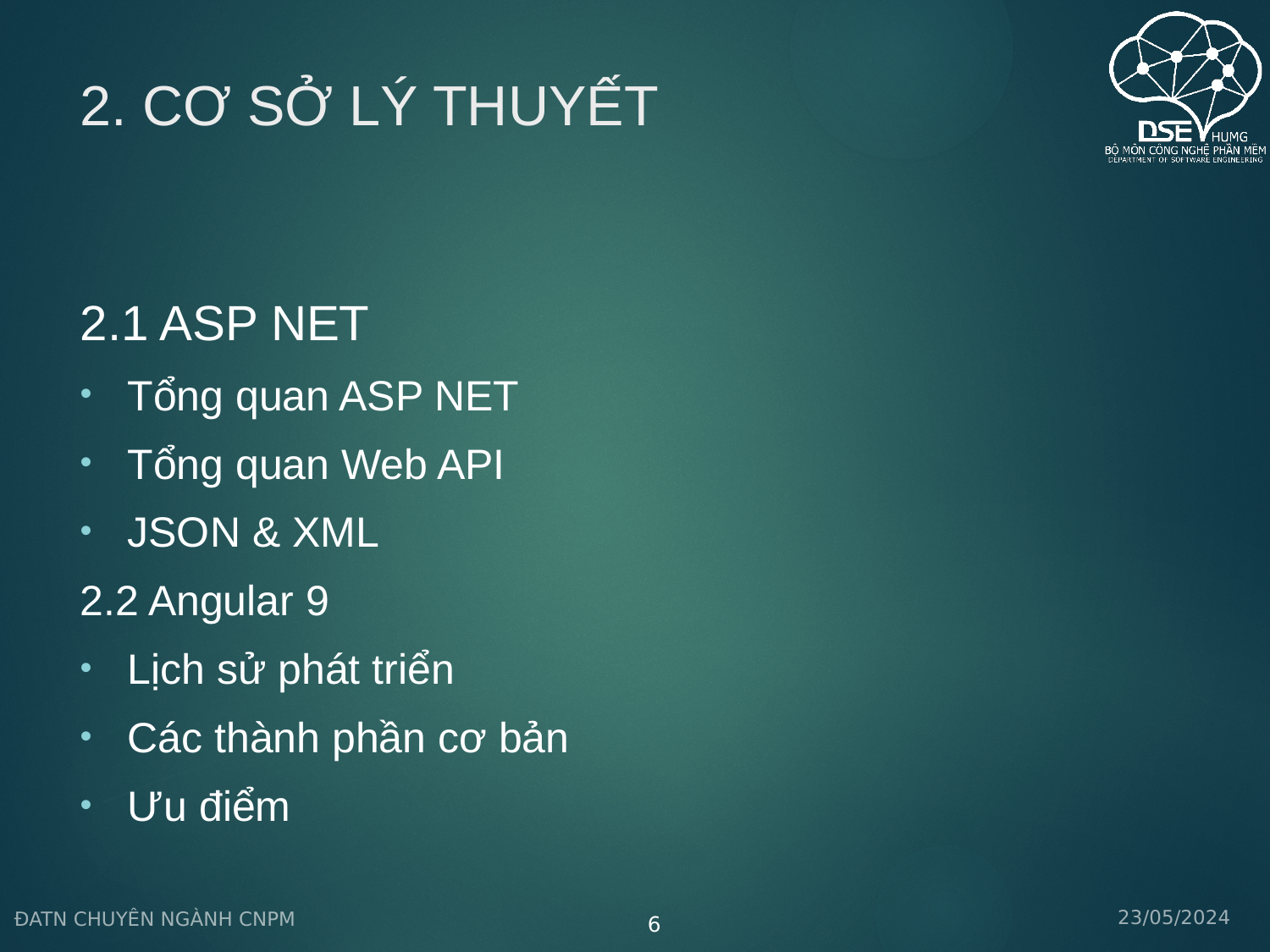

# 2. CƠ SỞ LÝ THUYẾT
2.1 ASP NET
Tổng quan ASP NET
Tổng quan Web API
JSON & XML
2.2 Angular 9
Lịch sử phát triển
Các thành phần cơ bản
Ưu điểm

23/05/2024
ĐATN CHUYÊN NGÀNH CNPM
6